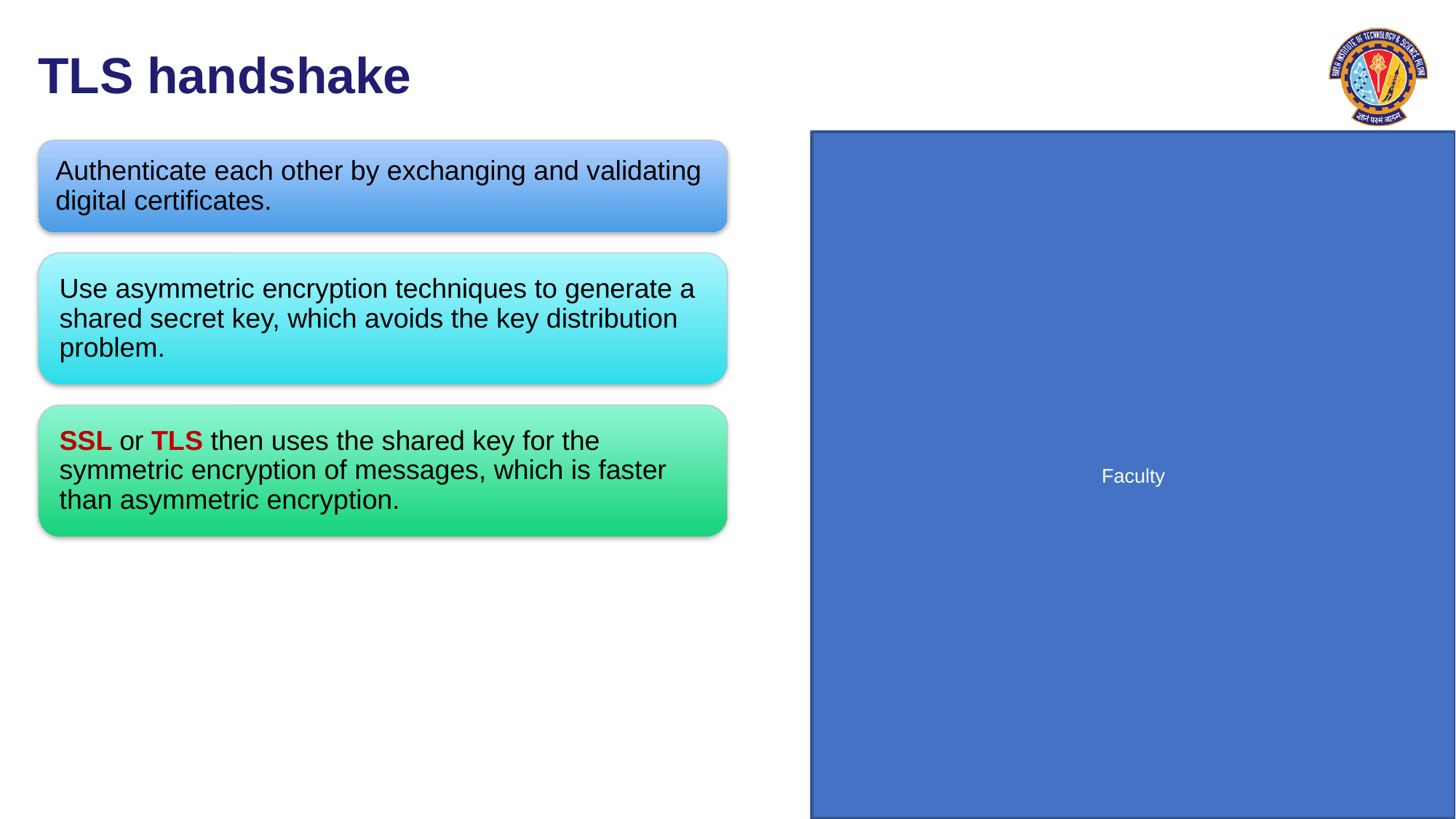

# TLS handshake
Authenticate each other by exchanging and validating digital certificates.
Use asymmetric encryption techniques to generate a shared secret key, which avoids the key distribution problem.
SSL or TLS then uses the shared key for the symmetric encryption of messages, which is faster than asymmetric encryption.